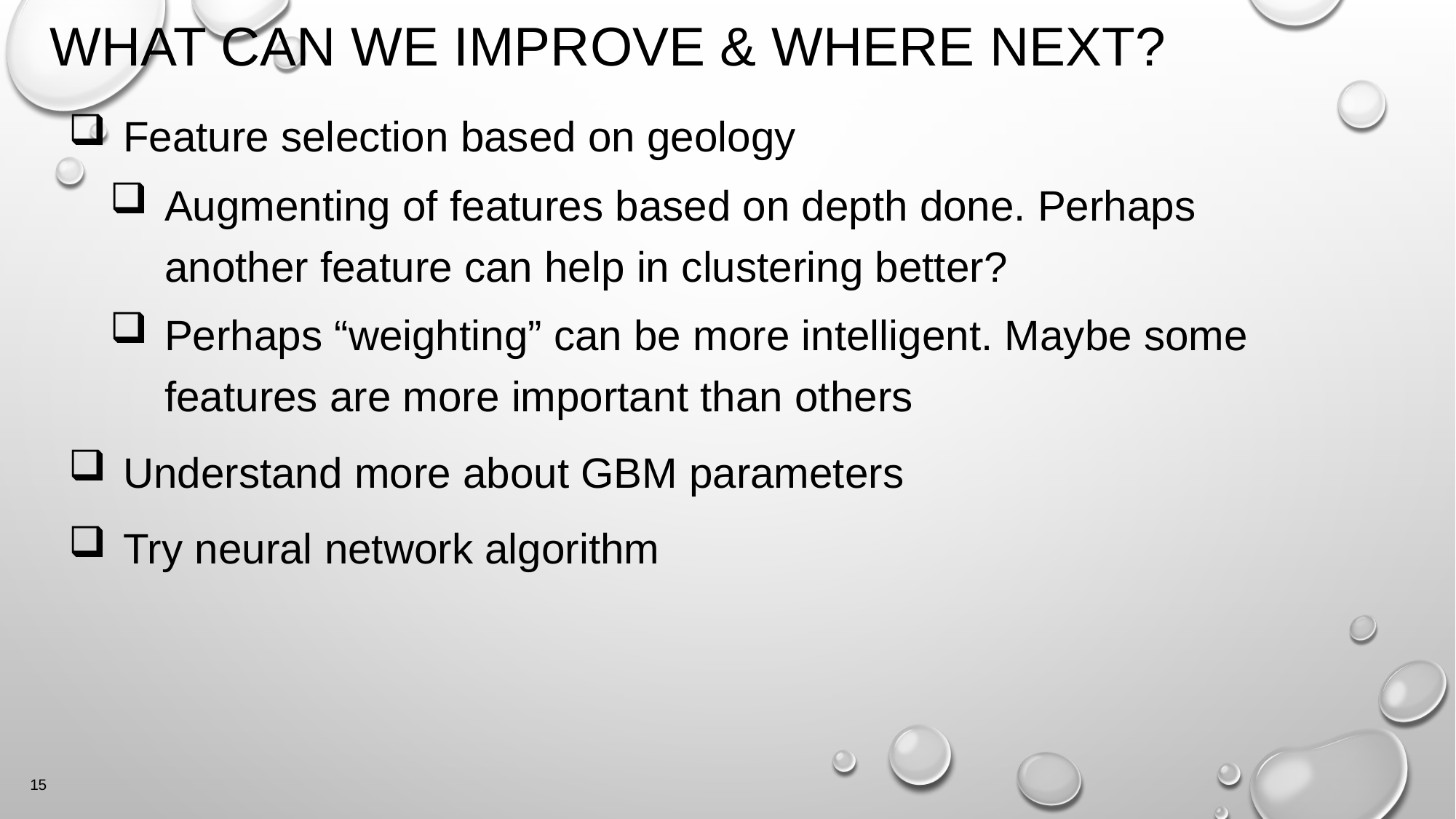

# What can we improve & where next?
Feature selection based on geology
Augmenting of features based on depth done. Perhaps another feature can help in clustering better?
Perhaps “weighting” can be more intelligent. Maybe some features are more important than others
Understand more about GBM parameters
Try neural network algorithm

15